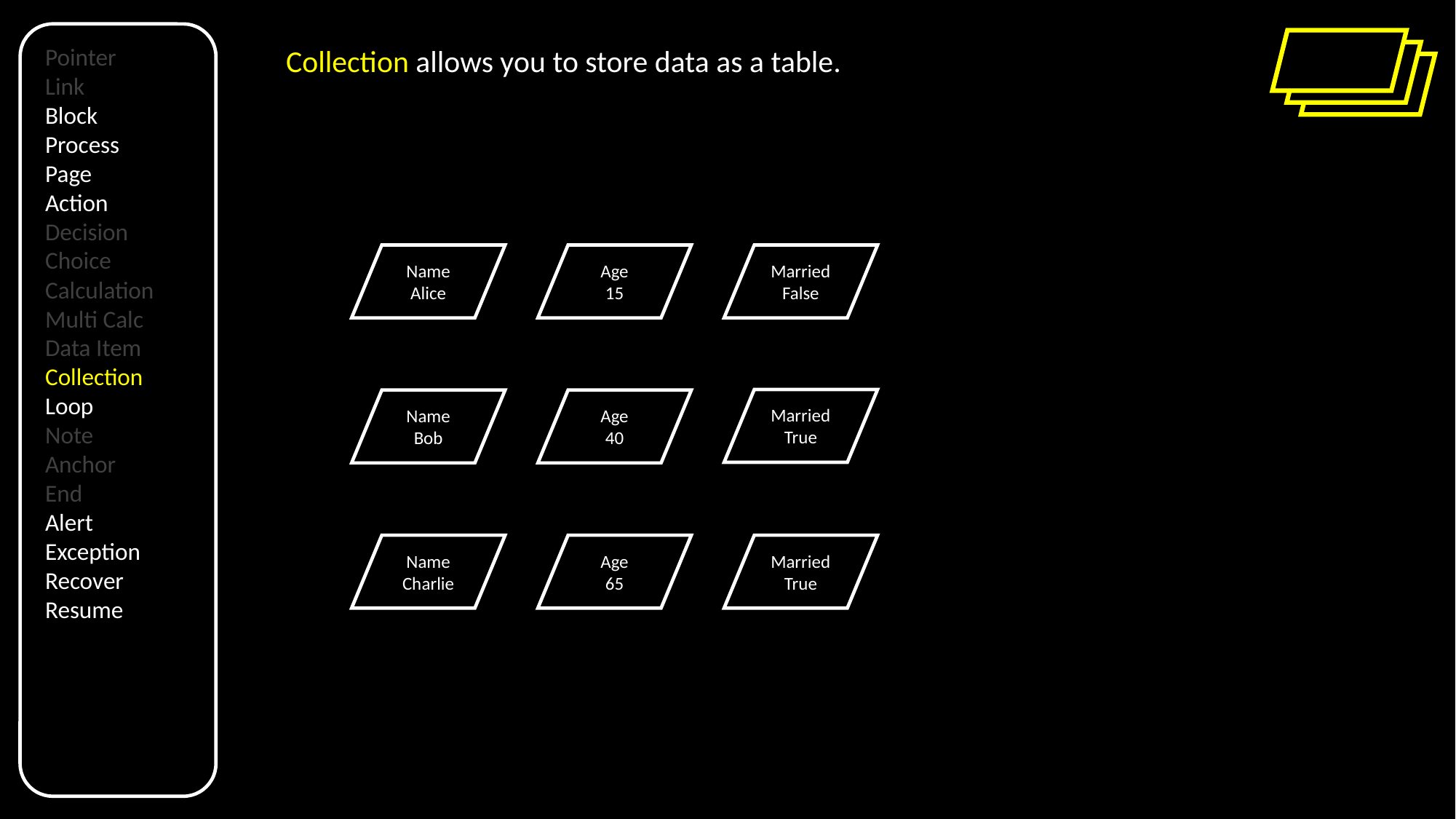

Pointer
Link
Block
Process
Page
Action
Decision
Choice
Calculation
Multi Calc
Data Item
Collection
Loop
Note
Anchor
End
Alert
Exception
Recover
Resume
Collection allows you to store data as a table.

Name
Alice
Age
15
Married
False
Married
True
Name
Bob
Age
40
Name
Charlie
Age
65
Married
True